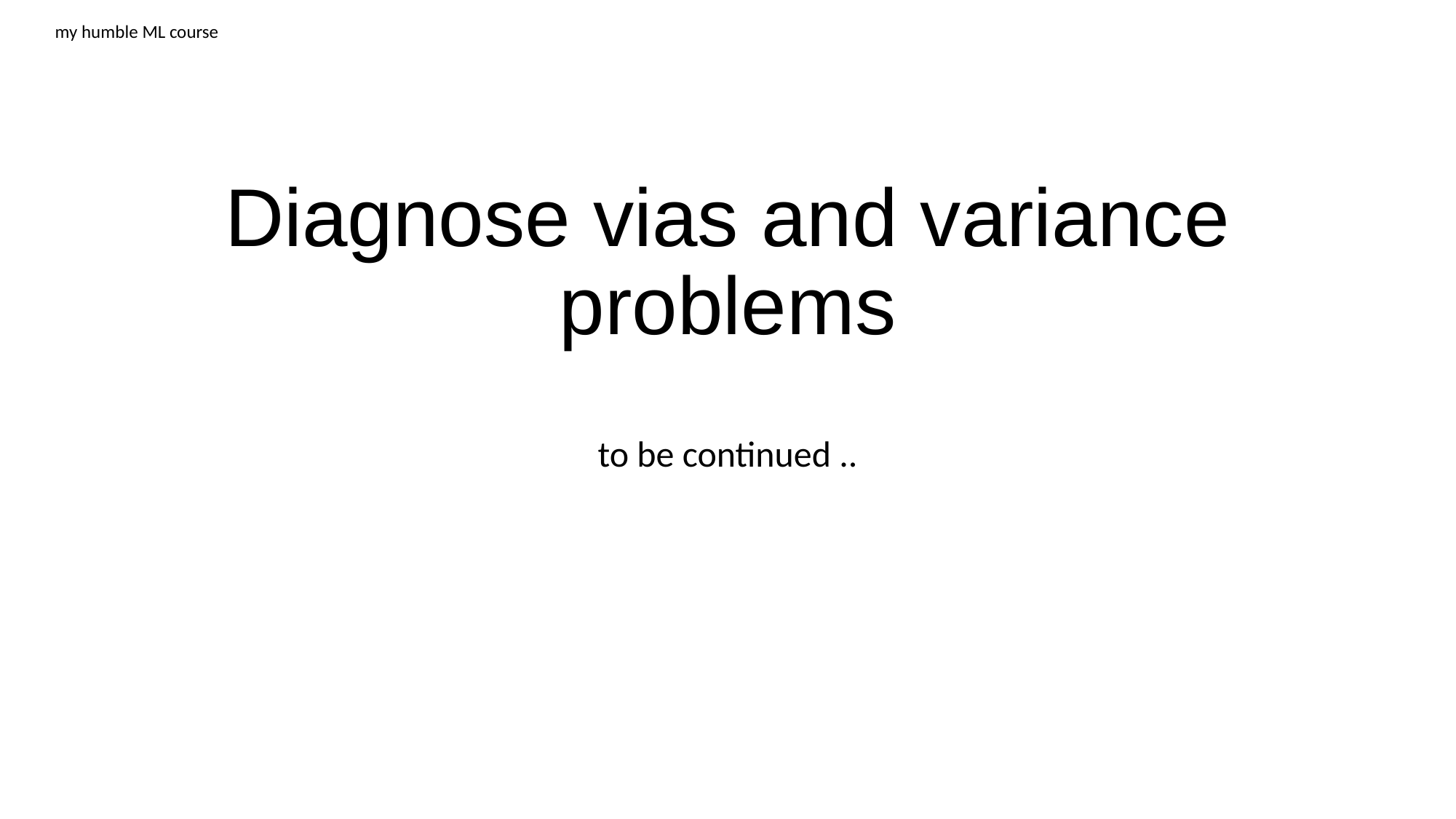

my humble ML course
# Diagnose vias and variance problems
to be continued ..